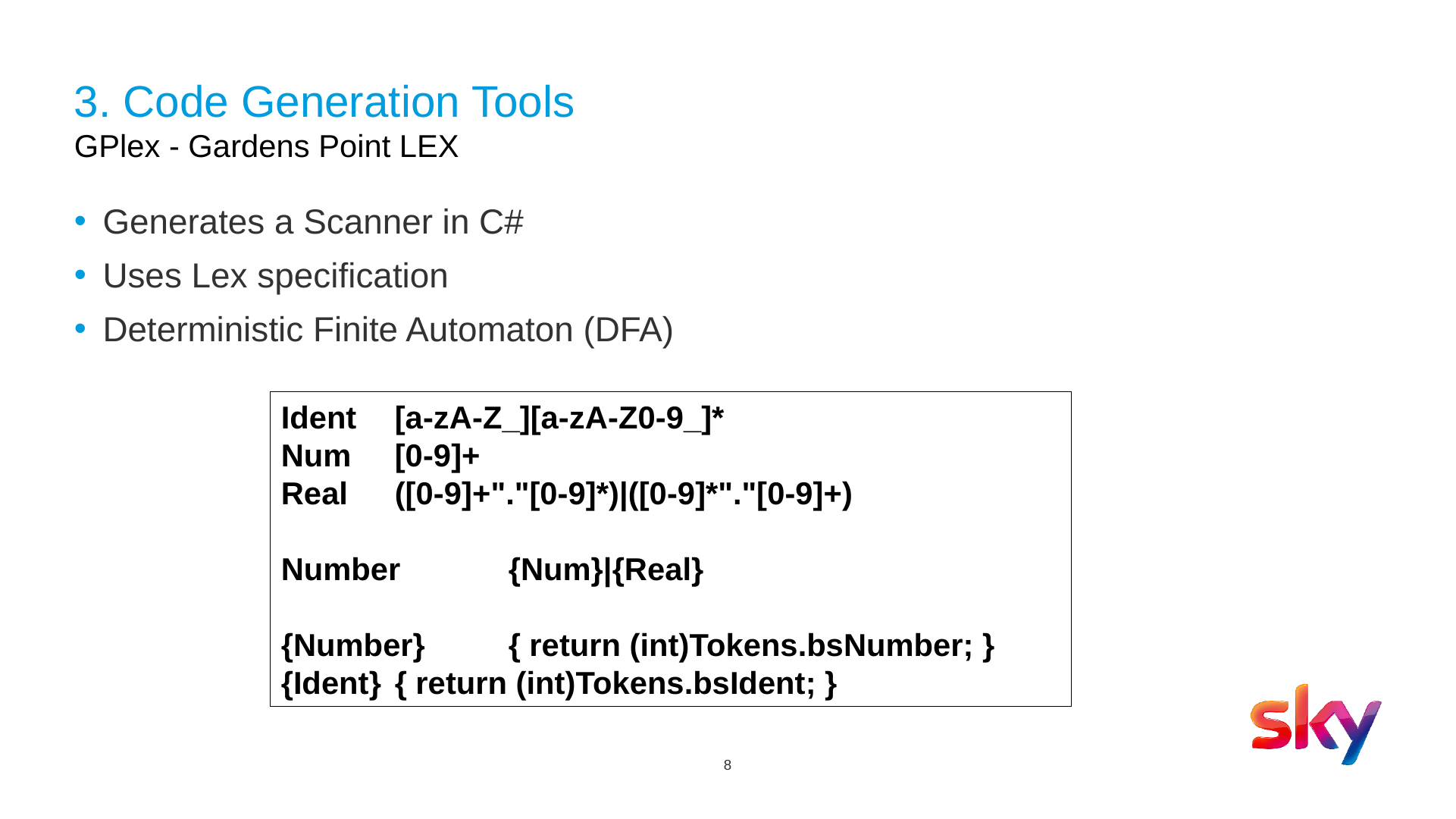

# 3. Code Generation Tools GPlex - Gardens Point LEX
Generates a Scanner in C#
Uses Lex speciﬁcation
Deterministic Finite Automaton (DFA)

Ident	[a-zA-Z_][a-zA-Z0-9_]*
Num	[0-9]+
Real	([0-9]+"."[0-9]*)|([0-9]*"."[0-9]+)

Number 	{Num}|{Real}

{Number}	{ return (int)Tokens.bsNumber; }
{Ident}	{ return (int)Tokens.bsIdent; }